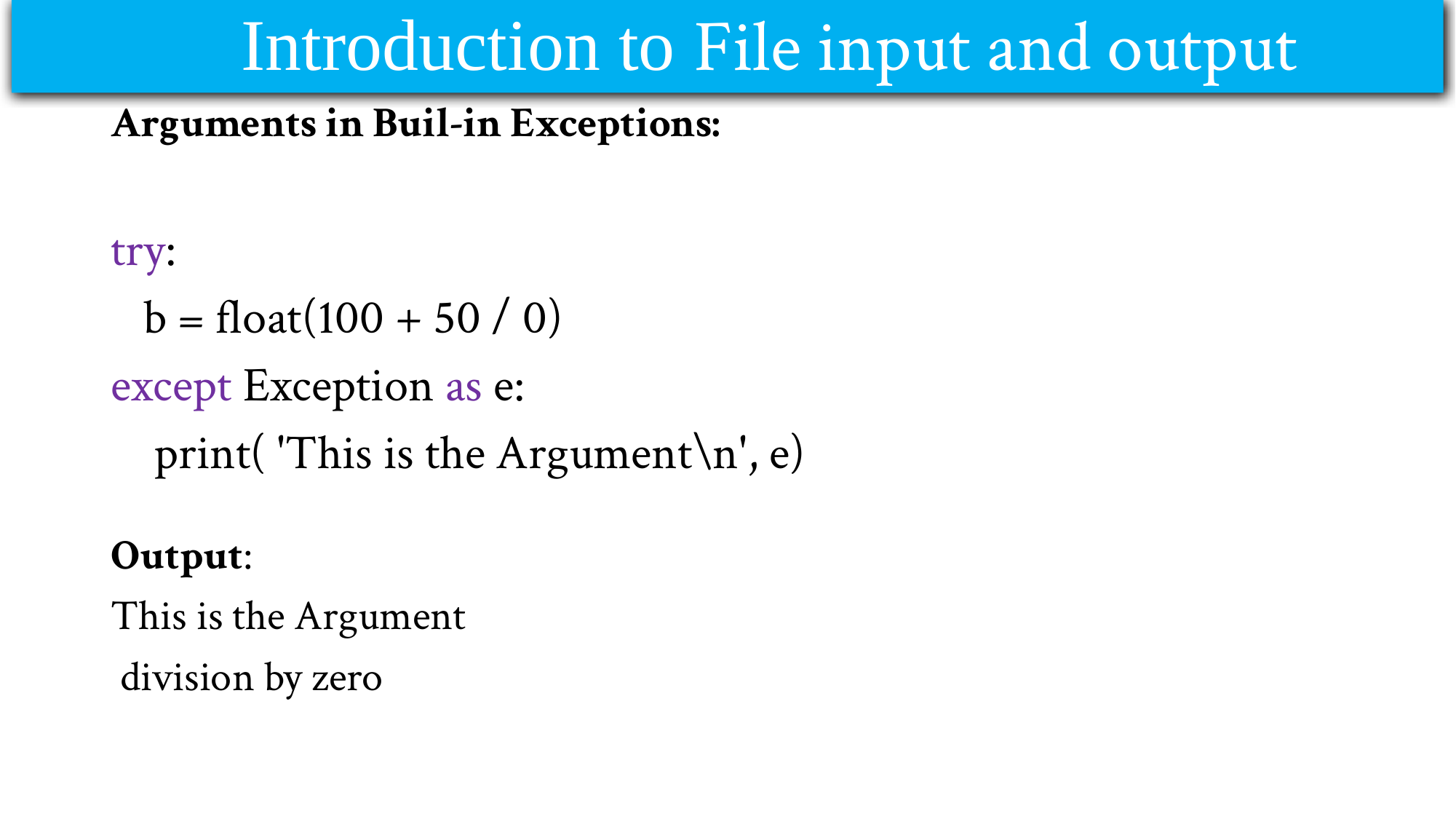

Introduction to File input and output
# Arguments in Buil-in Exceptions:
try:
   b = float(100 + 50 / 0)
except Exception as e:
    print( 'This is the Argument\n', e)

Output:
This is the Argument
 division by zero